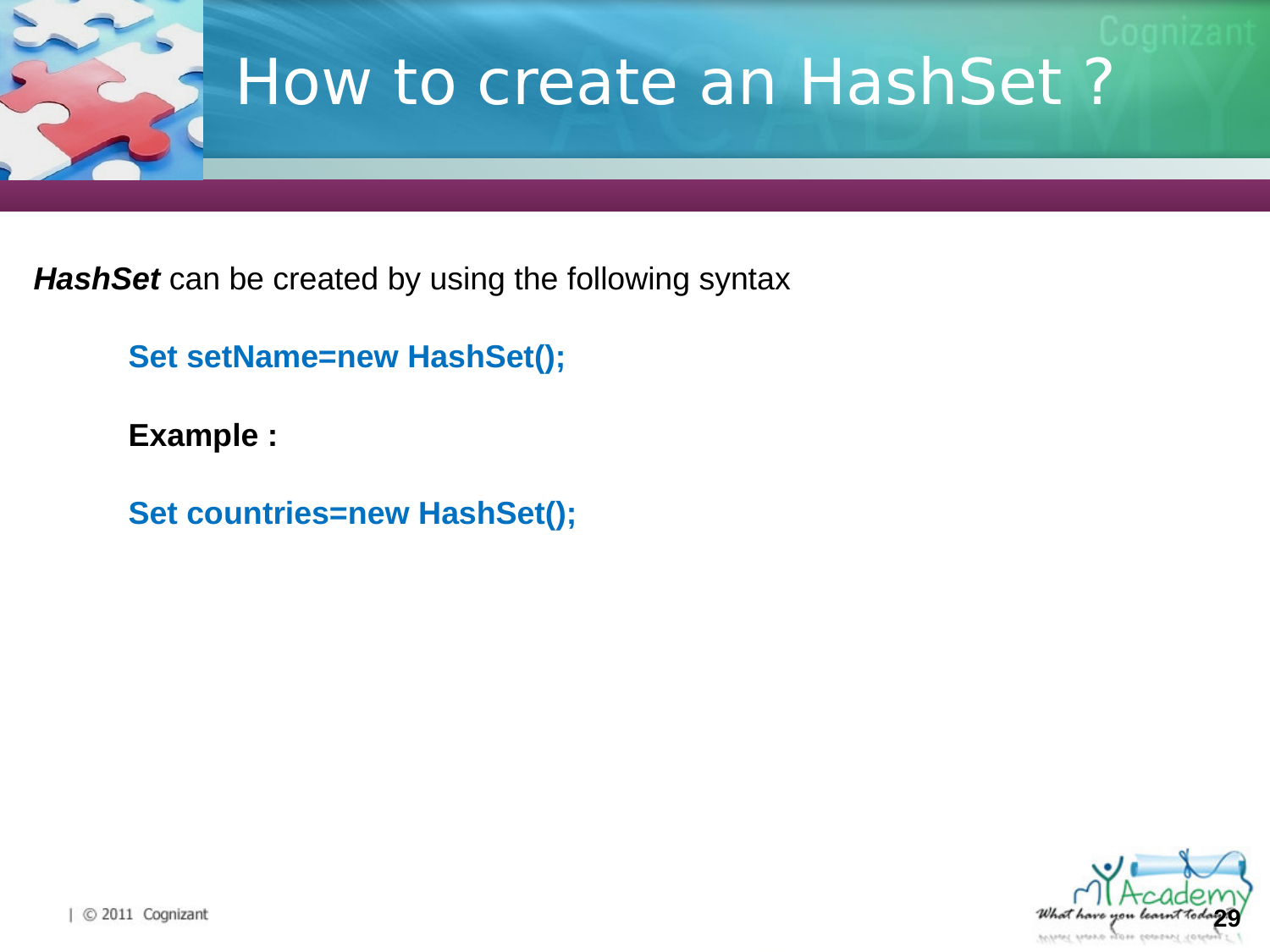

# How to create an HashSet ?
HashSet can be created by using the following syntax
Set setName=new HashSet();
Example :
Set countries=new HashSet();
29